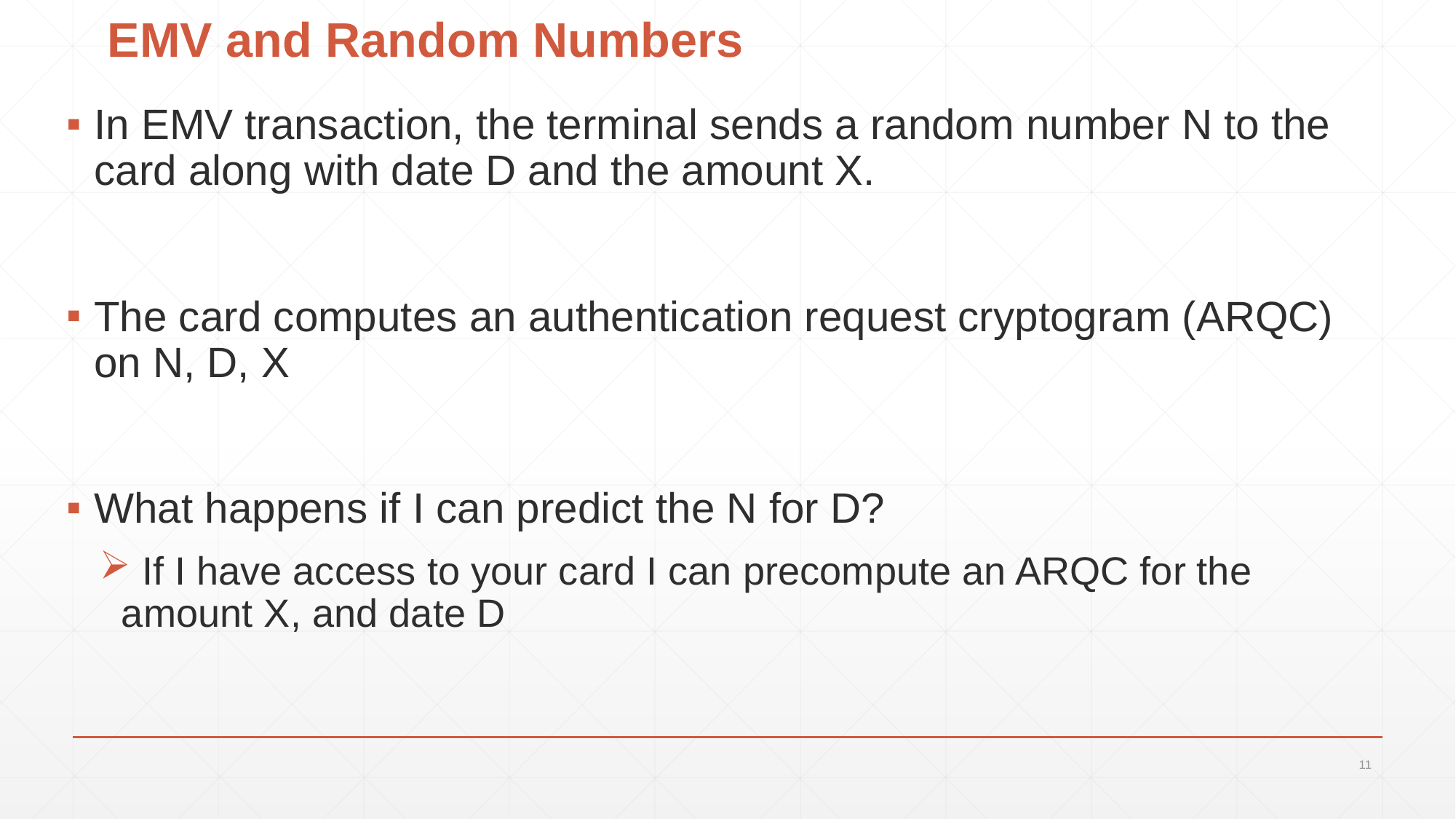

EMV and Random Numbers
In EMV transaction, the terminal sends a random number N to the card along with date D and the amount X.

The card computes an authentication request cryptogram (ARQC) on N, D, X

What happens if I can predict the N for D?
 If I have access to your card I can precompute an ARQC for the amount X, and date D
11